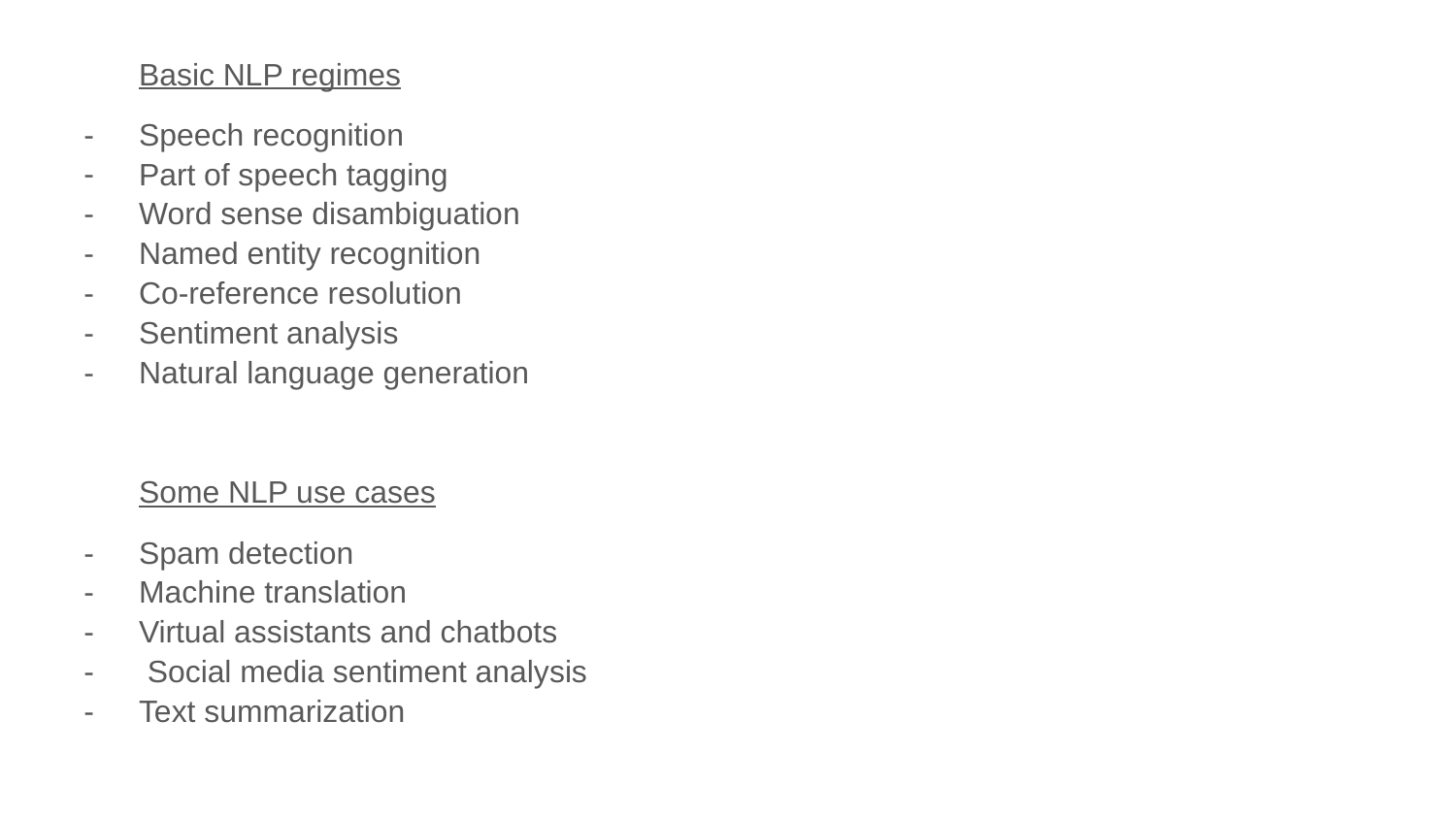

Basic NLP regimes
Speech recognition
Part of speech tagging
Word sense disambiguation
Named entity recognition
Co-reference resolution
Sentiment analysis
Natural language generation

Some NLP use cases
Spam detection
Machine translation
Virtual assistants and chatbots
 Social media sentiment analysis
Text summarization